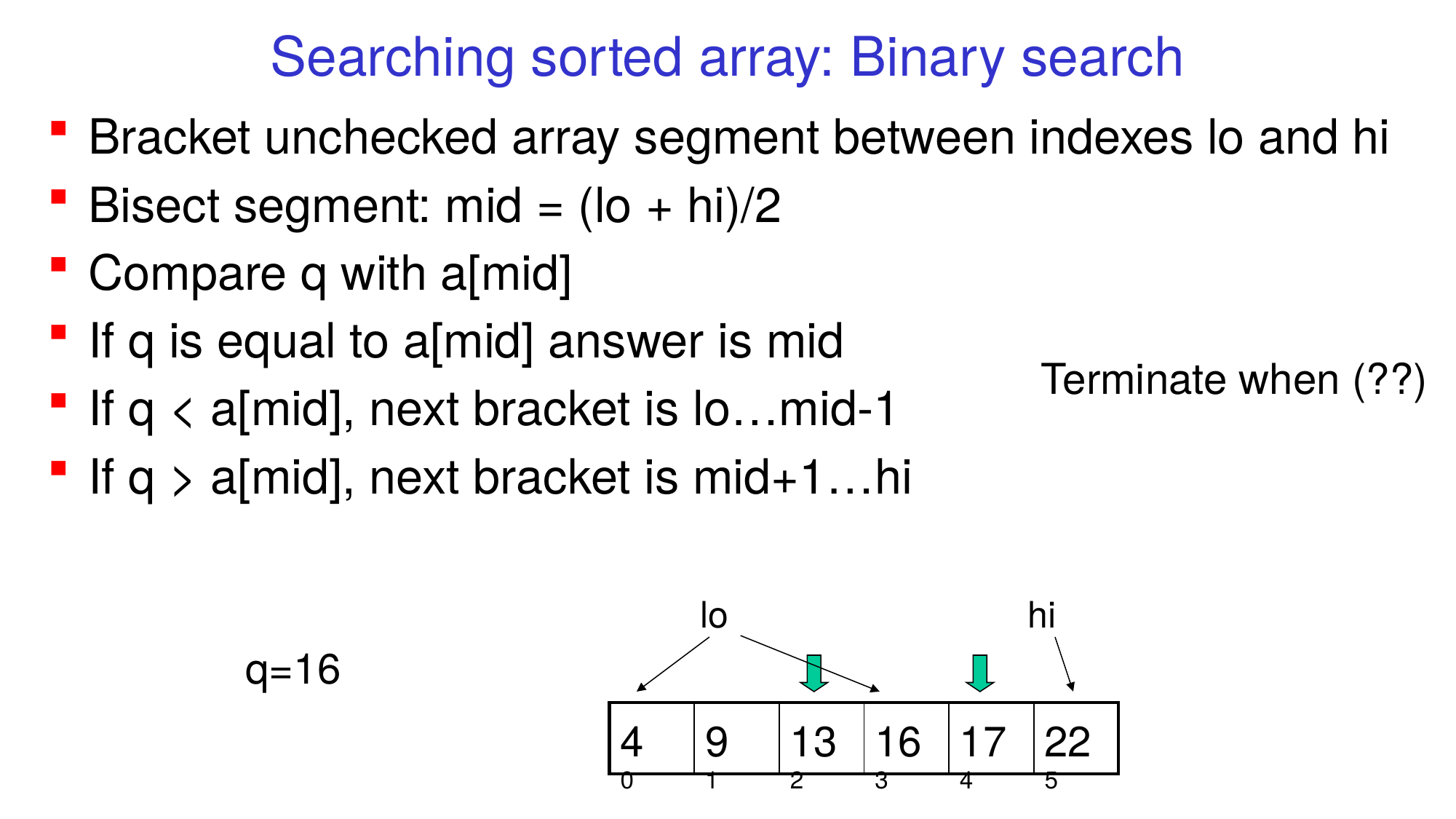

# Searching sorted array: Binary search
Bracket unchecked array segment between indexes lo and hi
Bisect segment: mid = (lo + hi)/2
Compare q with a[mid]
If q is equal to a[mid] answer is mid
If q < a[mid], next bracket is lo…mid-1
If q > a[mid], next bracket is mid+1…hi
Terminate when (??)
lo
hi

q=16

| 4 | 9 | 13 | 16 | 17 | 22 |
| --- | --- | --- | --- | --- | --- |
| 0 | 1 | 2 | 3 | 4 | 5 |
| --- | --- | --- | --- | --- | --- |